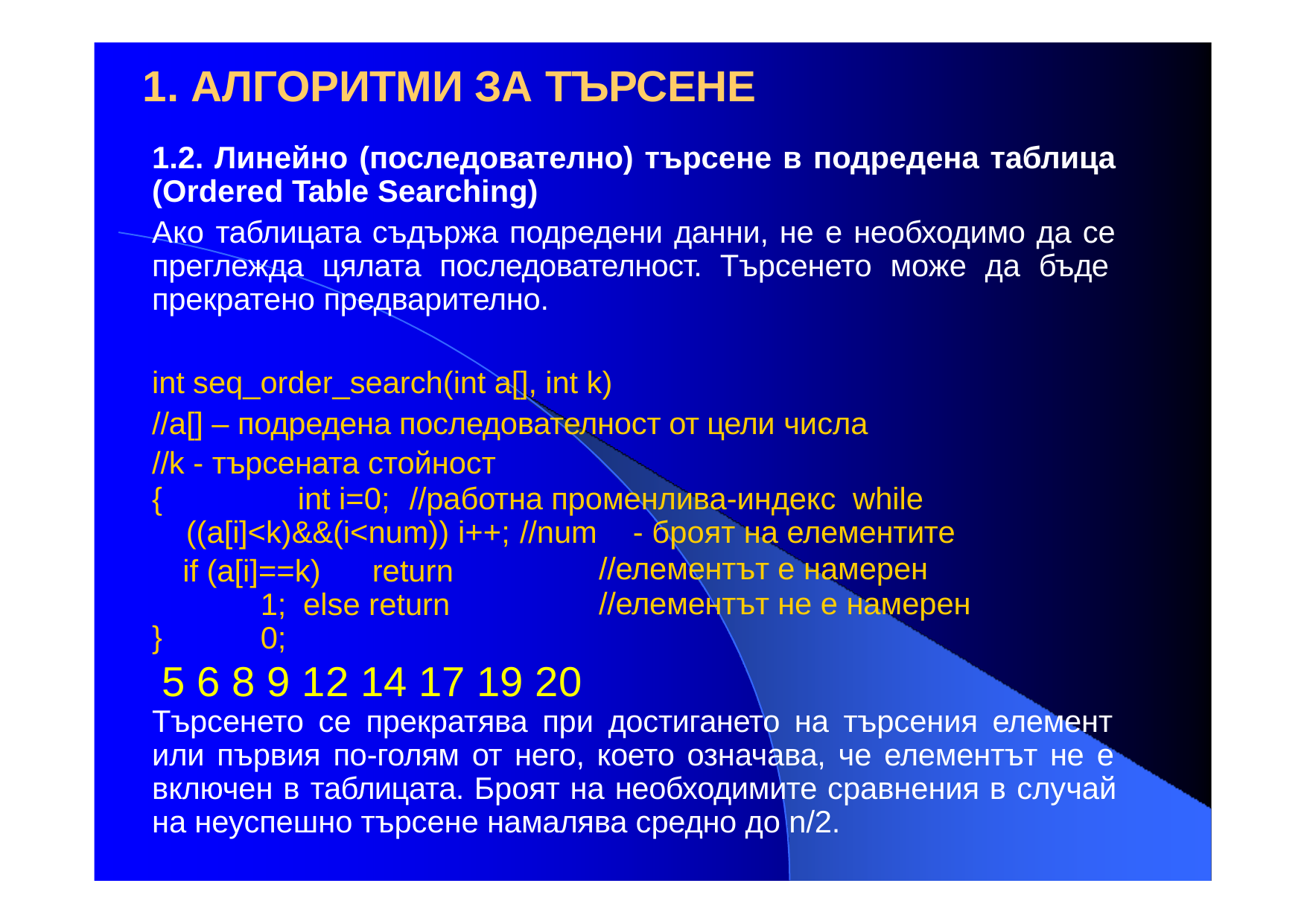

# 1. АЛГОРИТМИ ЗА ТЪРСЕНЕ
1.2. Линейно (последователно) търсене в подредена таблица  (Ordered Table Searching)
Ако таблицата съдържа подредени данни, не е необходимо да се  преглежда цялата последователност. Търсенето може да бъде  прекратено предварително.

int seq_order_search(int a[], int k)
//a[] – подредена последователност от цели числа
//k - търсената стойност
{		int i=0;	//работна променлива-индекс  while ((a[i]<k)&&(i<num)) i++; //num	- броят на елементите
if (a[i]==k)	return 1;  else return 0;
//елементът е намерен
//елементът не е намерен
}
 5 6 8 9 12 14 17 19 20
Търсенето се прекратява при достигането на търсения елемент  или първия по-голям от него, което означава, че елементът не е  включен в таблицата. Броят на необходимите сравнения в случай  на неуспешно търсене намалява средно до n/2.